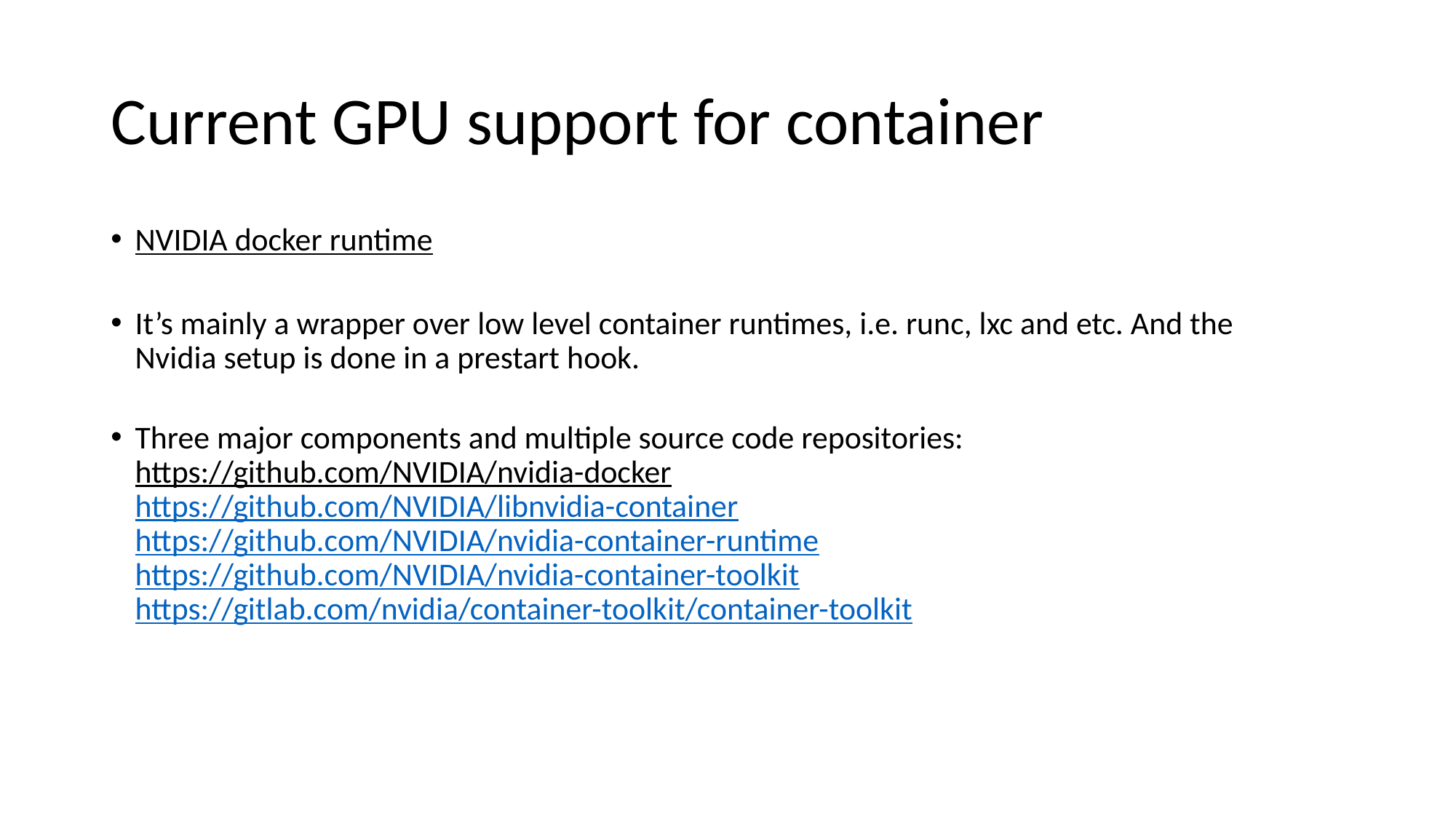

# Current GPU support for container
NVIDIA docker runtime
It’s mainly a wrapper over low level container runtimes, i.e. runc, lxc and etc. And the Nvidia setup is done in a prestart hook.
Three major components and multiple source code repositories:
https://github.com/NVIDIA/nvidia-docker
https://github.com/NVIDIA/libnvidia-container
https://github.com/NVIDIA/nvidia-container-runtime
https://github.com/NVIDIA/nvidia-container-toolkit
https://gitlab.com/nvidia/container-toolkit/container-toolkit